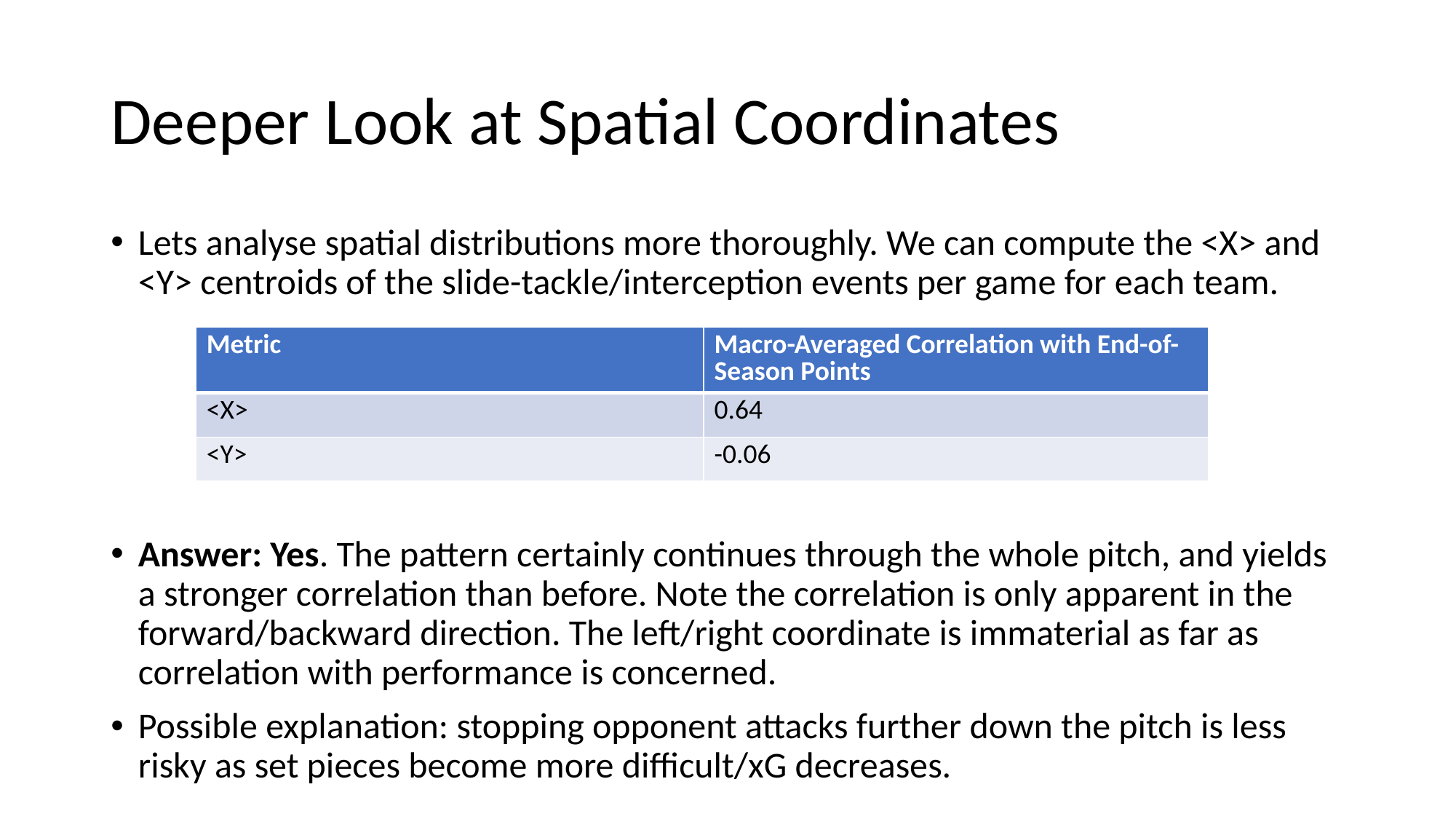

# Deeper Look at Spatial Coordinates
Lets analyse spatial distributions more thoroughly. We can compute the <X> and <Y> centroids of the slide-tackle/interception events per game for each team.

Answer: Yes. The pattern certainly continues through the whole pitch, and yields a stronger correlation than before. Note the correlation is only apparent in the forward/backward direction. The left/right coordinate is immaterial as far as correlation with performance is concerned.
Possible explanation: stopping opponent attacks further down the pitch is less risky as set pieces become more difficult/xG decreases.

| Metric | Macro-Averaged Correlation with End-of-Season Points |
| --- | --- |
| <X> | 0.64 |
| <Y> | -0.06 |